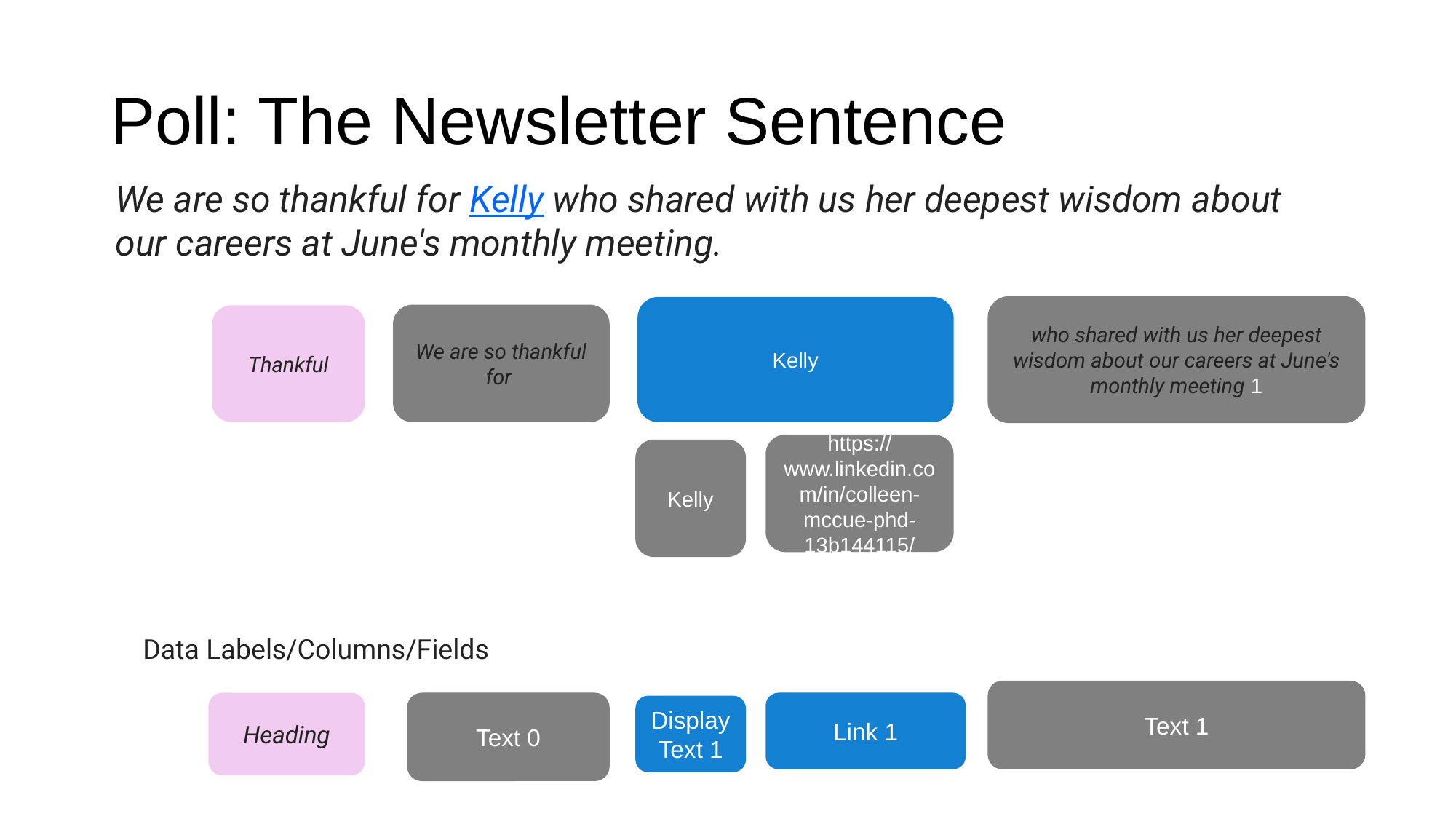

# Poll: The Newsletter Sentence
We are so thankful for Kelly who shared with us her deepest wisdom about our careers at June's monthly meeting.
who shared with us her deepest wisdom about our careers at June's monthly meeting 1
Kelly
We are so thankful for
Thankful
https://www.linkedin.com/in/colleen-mccue-phd-13b144115/
Kelly
Data Labels/Columns/Fields
Text 1
Heading
Text 0
Link 1
Display Text 1